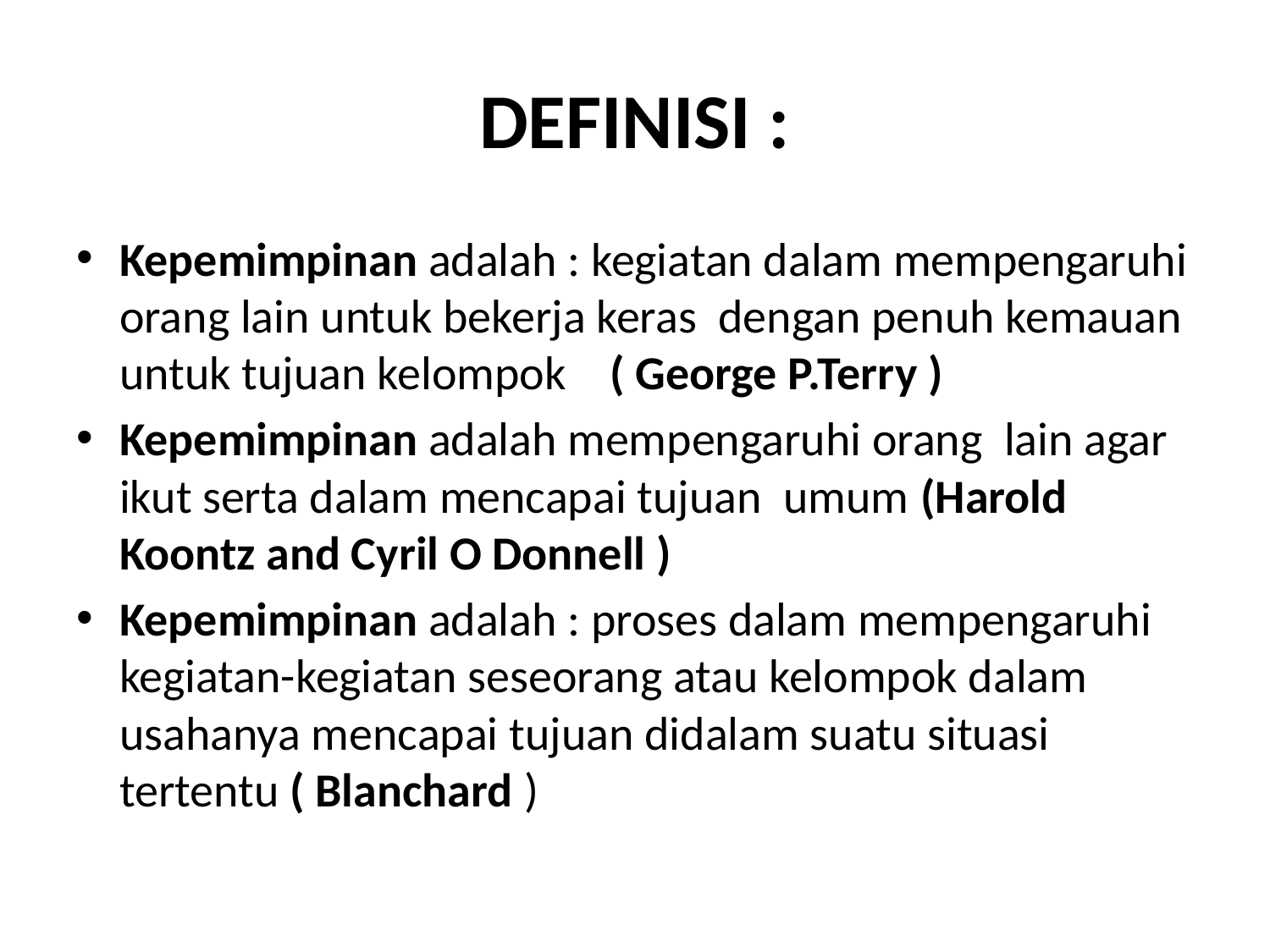

# DEFINISI :
Kepemimpinan adalah : kegiatan dalam mempengaruhi orang lain untuk bekerja keras  dengan penuh kemauan untuk tujuan kelompok    ( George P.Terry )
Kepemimpinan adalah mempengaruhi orang  lain agar ikut serta dalam mencapai tujuan  umum (Harold Koontz and Cyril O Donnell )
Kepemimpinan adalah : proses dalam mempengaruhi kegiatan-kegiatan seseorang atau kelompok dalam usahanya mencapai tujuan didalam suatu situasi tertentu ( Blanchard )